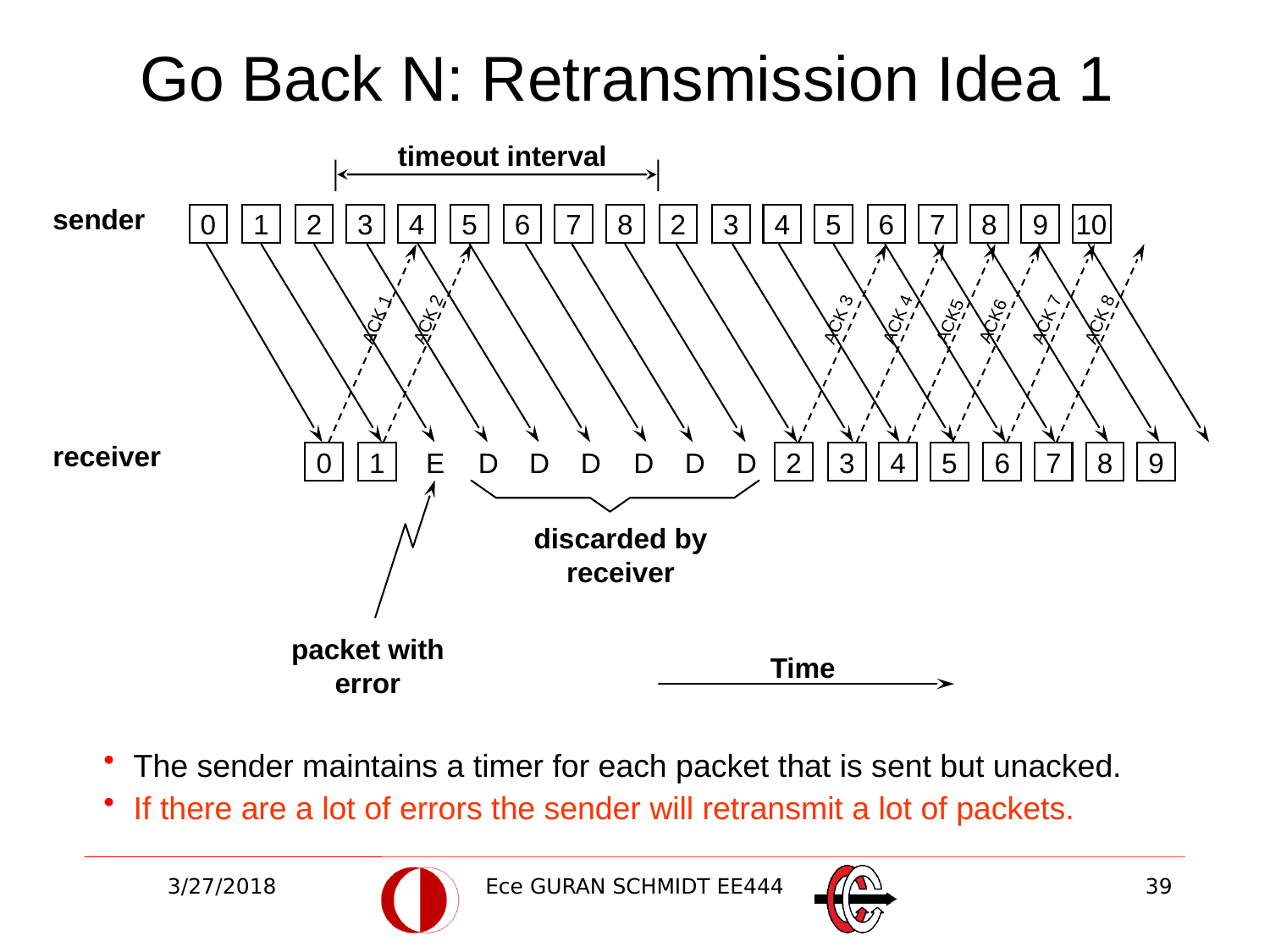

# Go Back N: Retransmission Idea 1

timeout interval

sender
0
1
2
3
4
5
6
7
8
2
3
4
5
6
7
8
9
10

ACK 1
ACK 2
ACK 3
ACK 4
ACK 7
ACK 8
ACK5
ACK6
receiver
E
D
D
D
D
D
D
0
1
2
3
4
5
6
7
8
9

discarded by
receiver
packet with
error
Time

10
The sender maintains a timer for each packet that is sent but unacked.
If there are a lot of errors the sender will retransmit a lot of packets.
3/27/2018
Ece GURAN SCHMIDT EE444
39